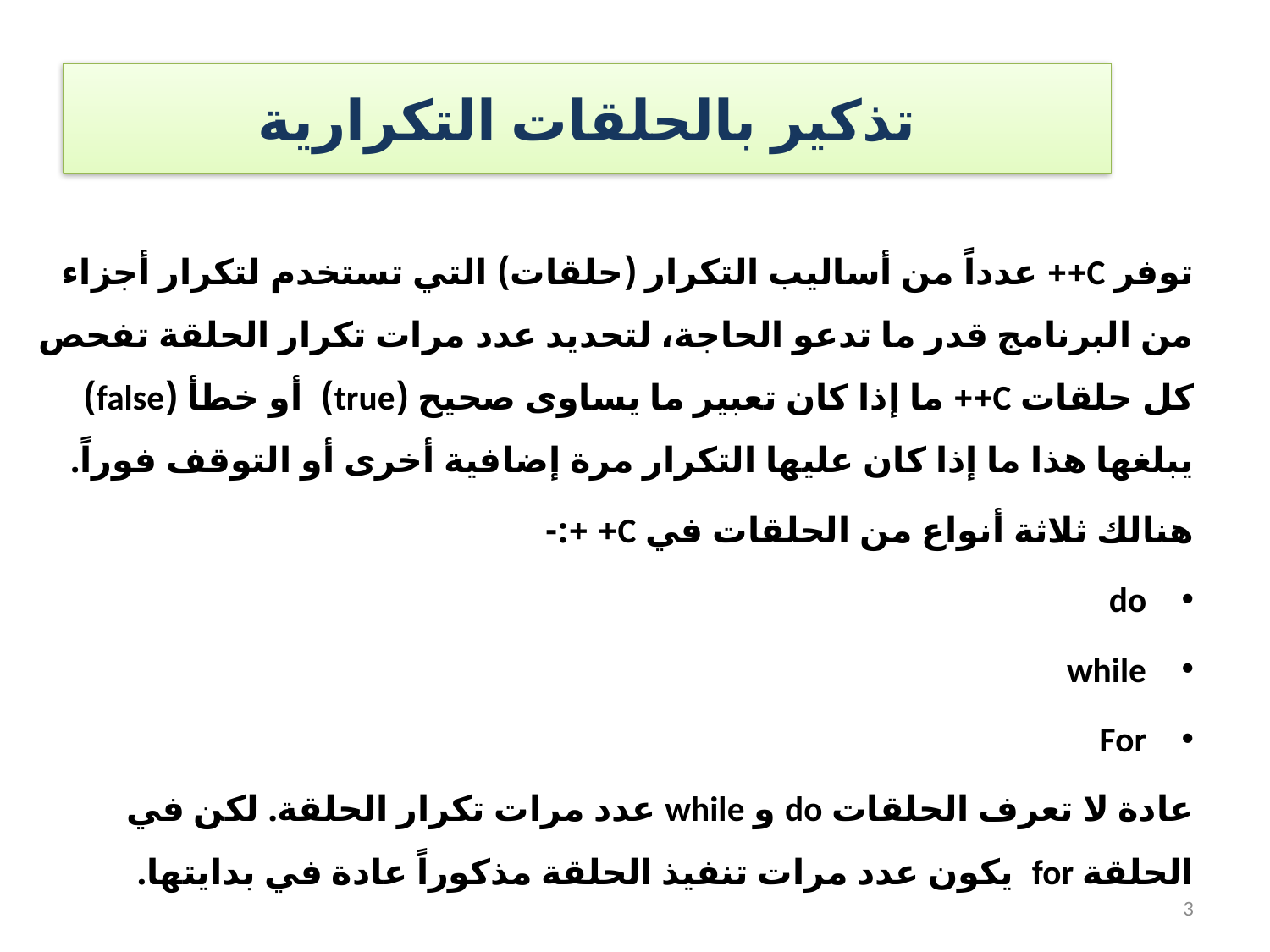

# تذكير بالحلقات التكرارية
توفر C++ عدداً من أساليب التكرار (حلقات) التي تستخدم لتكرار أجزاء من البرنامج قدر ما تدعو الحاجة، لتحديد عدد مرات تكرار الحلقة تفحص كل حلقات C++ ما إذا كان تعبير ما يساوى صحيح (true)  أو خطأ (false) يبلغها هذا ما إذا كان عليها التكرار مرة إضافية أخرى أو التوقف فوراً.
هنالك ثلاثة أنواع من الحلقات في C+ +:-
do
while
For
	عادة لا تعرف الحلقات do و while عدد مرات تكرار الحلقة. لكن في الحلقة for  يكون عدد مرات تنفيذ الحلقة مذكوراً عادة في بدايتها.
3